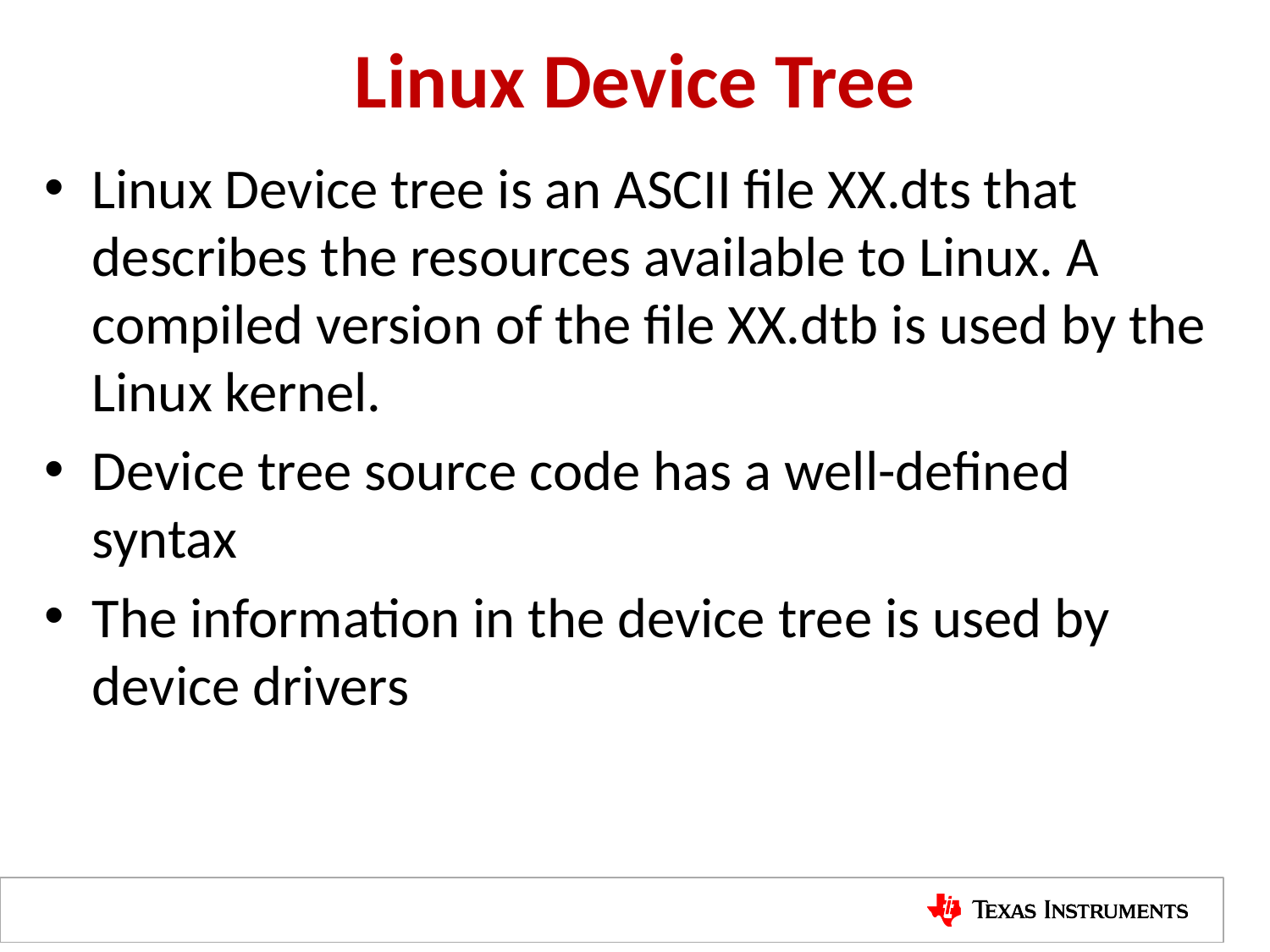

# Linux Device Tree
Linux Device tree is an ASCII file XX.dts that describes the resources available to Linux. A compiled version of the file XX.dtb is used by the Linux kernel.
Device tree source code has a well-defined syntax
The information in the device tree is used by device drivers